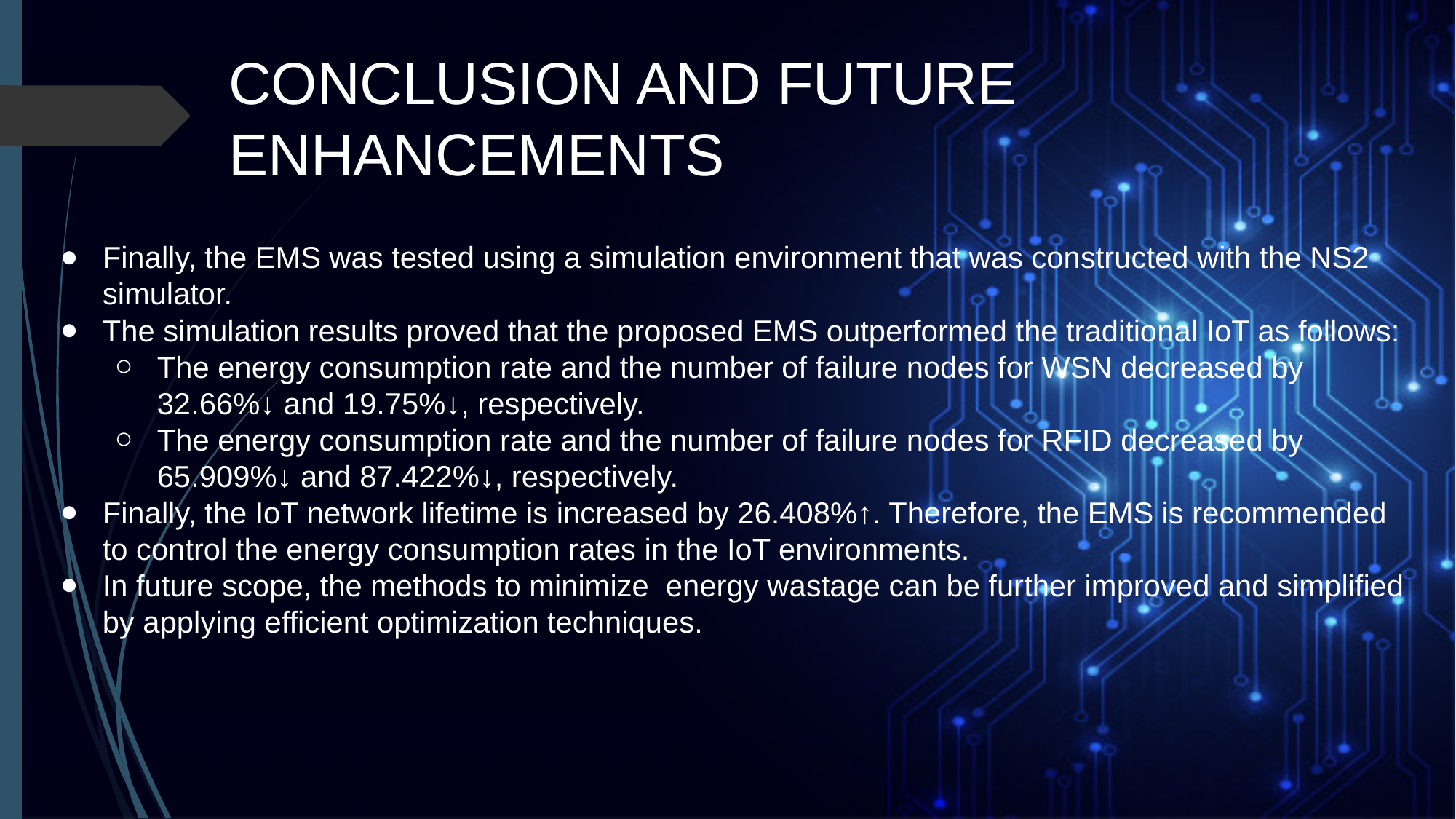

# CONCLUSION AND FUTURE ENHANCEMENTS
Finally, the EMS was tested using a simulation environment that was constructed with the NS2 simulator.
The simulation results proved that the proposed EMS outperformed the traditional IoT as follows:
The energy consumption rate and the number of failure nodes for WSN decreased by 32.66%↓ and 19.75%↓, respectively.
The energy consumption rate and the number of failure nodes for RFID decreased by 65.909%↓ and 87.422%↓, respectively.
Finally, the IoT network lifetime is increased by 26.408%↑. Therefore, the EMS is recommended to control the energy consumption rates in the IoT environments.
In future scope, the methods to minimize  energy wastage can be further improved and simplified by applying efficient optimization techniques.